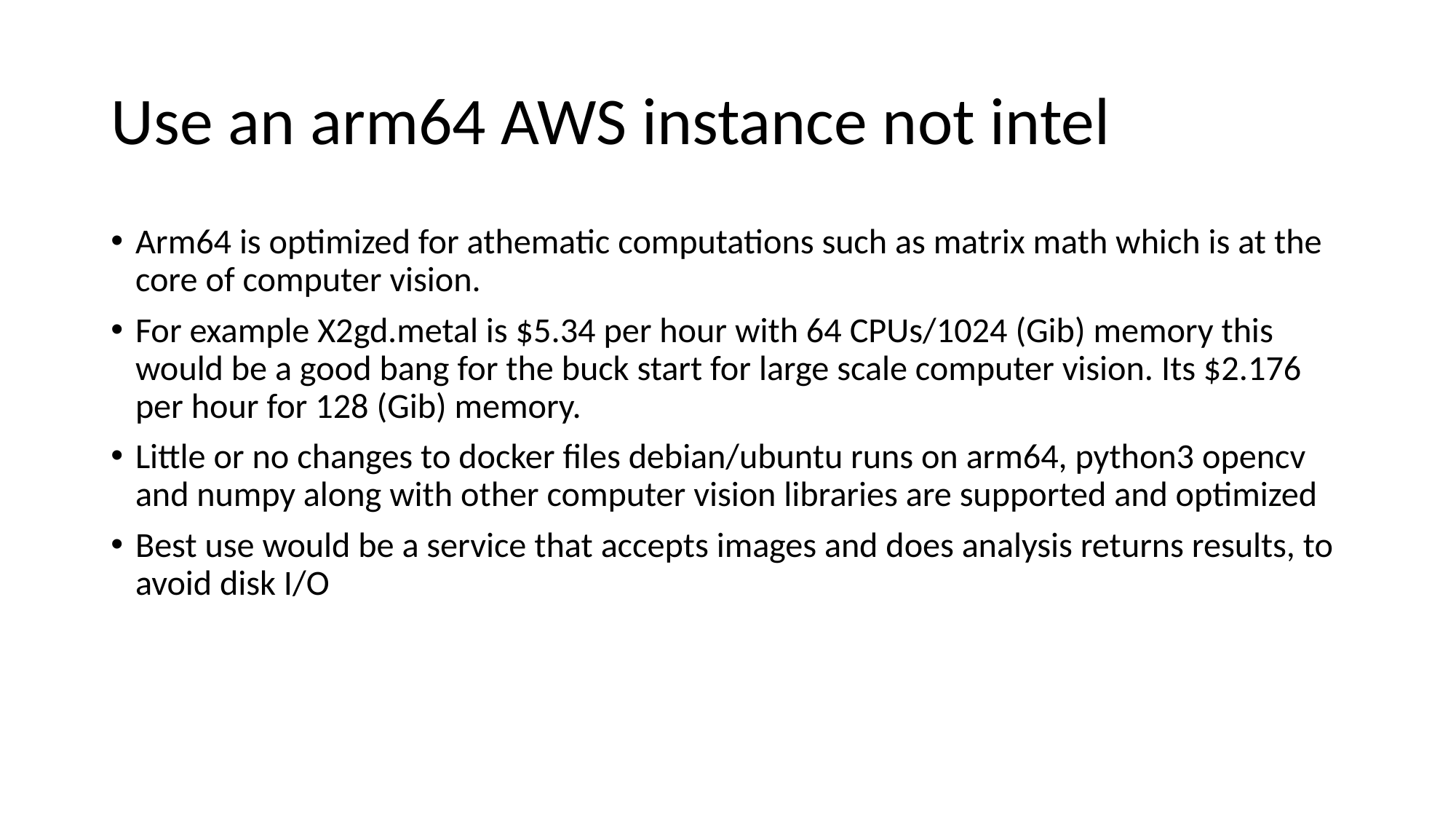

# Use an arm64 AWS instance not intel
Arm64 is optimized for athematic computations such as matrix math which is at the core of computer vision.
For example X2gd.metal is $5.34 per hour with 64 CPUs/1024 (Gib) memory this would be a good bang for the buck start for large scale computer vision. Its $2.176 per hour for 128 (Gib) memory.
Little or no changes to docker files debian/ubuntu runs on arm64, python3 opencv and numpy along with other computer vision libraries are supported and optimized
Best use would be a service that accepts images and does analysis returns results, to avoid disk I/O